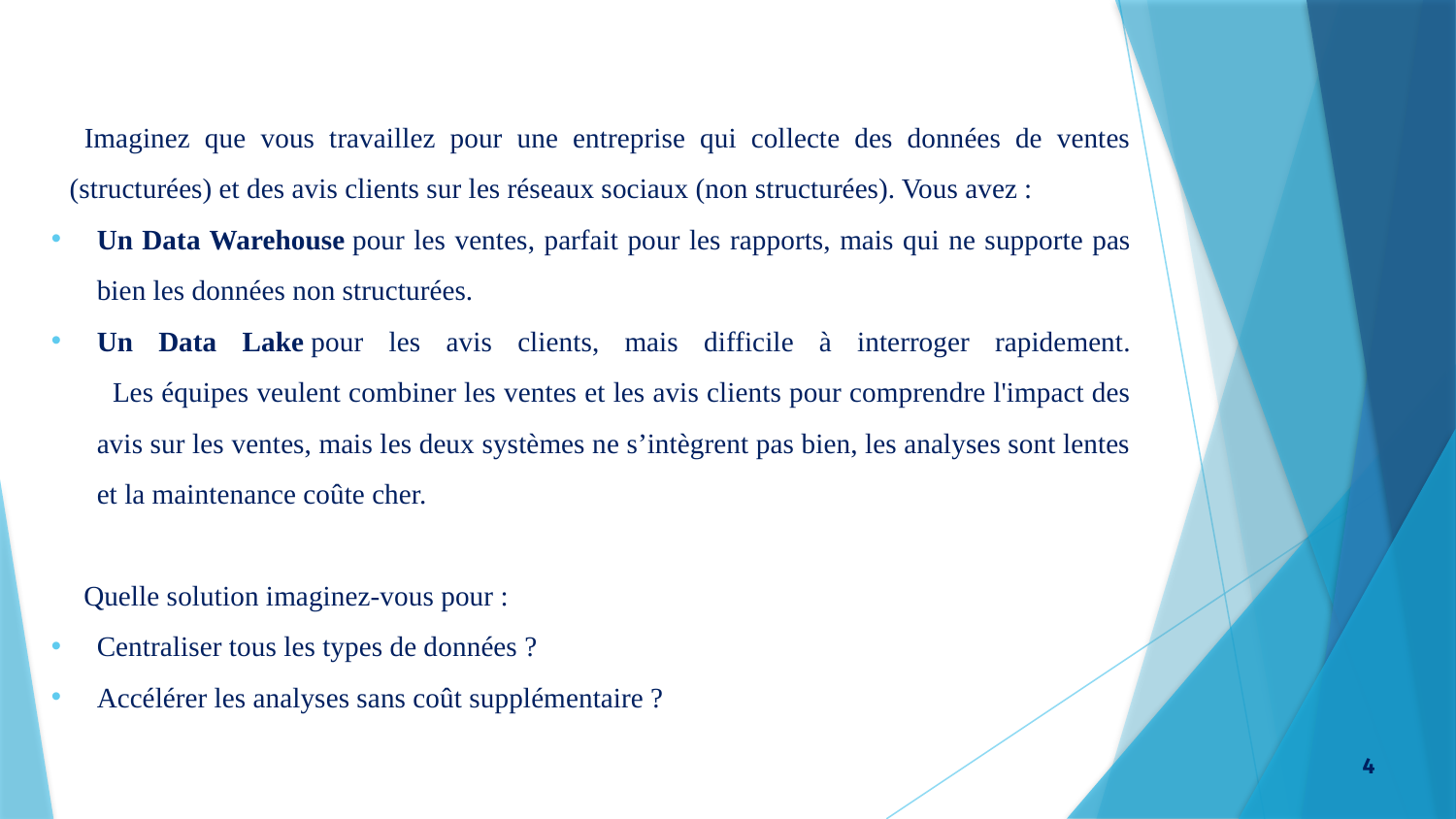

Imaginez que vous travaillez pour une entreprise qui collecte des données de ventes (structurées) et des avis clients sur les réseaux sociaux (non structurées). Vous avez :
Un Data Warehouse pour les ventes, parfait pour les rapports, mais qui ne supporte pas bien les données non structurées.
Un Data Lake pour les avis clients, mais difficile à interroger rapidement.
  Les équipes veulent combiner les ventes et les avis clients pour comprendre l'impact des avis sur les ventes, mais les deux systèmes ne s’intègrent pas bien, les analyses sont lentes et la maintenance coûte cher.
  Quelle solution imaginez-vous pour :
Centraliser tous les types de données ?
Accélérer les analyses sans coût supplémentaire ?
4